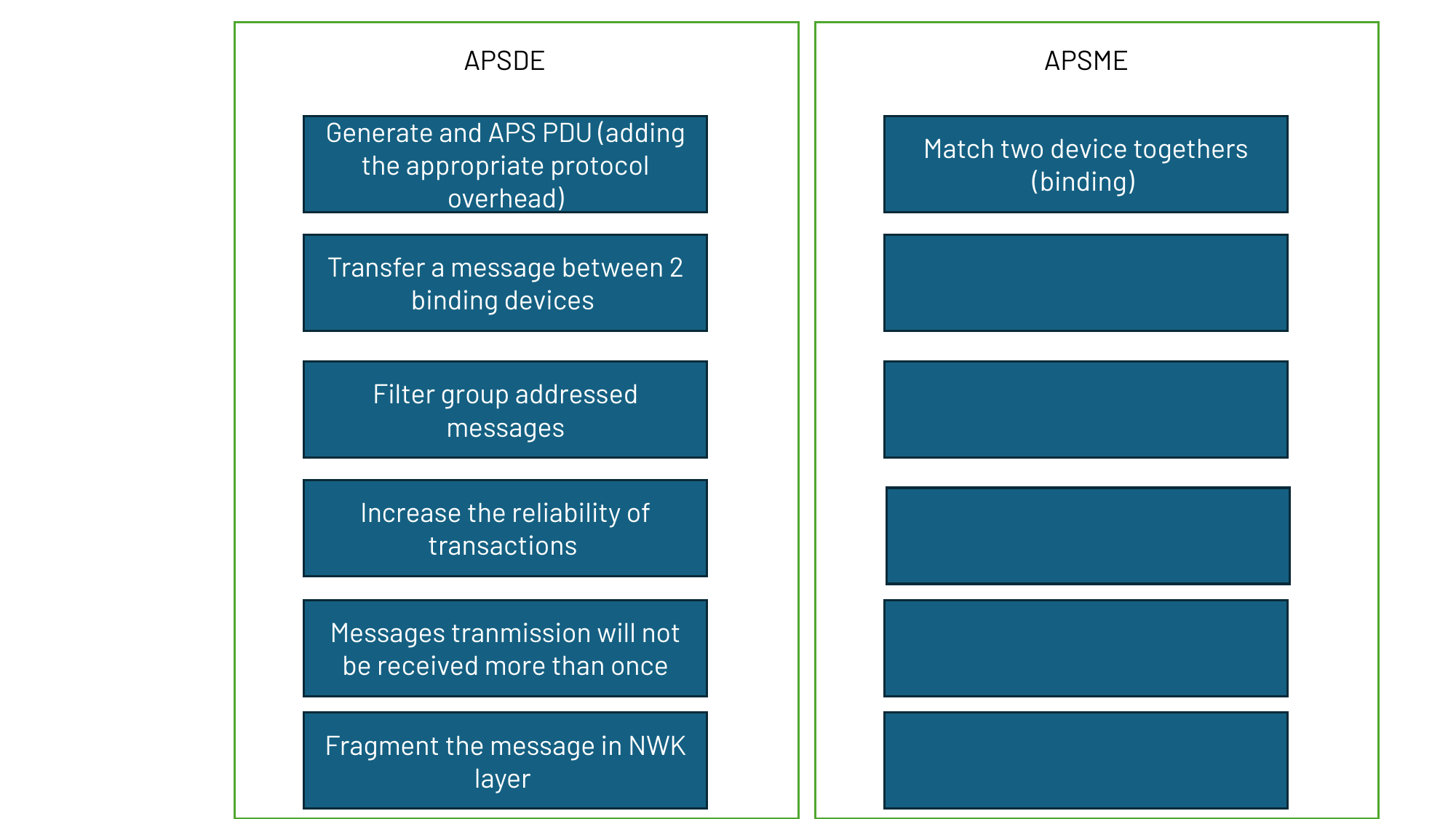

APSDE
	   	APSME
Generate and APS PDU (adding the appropriate protocol overhead)
Match two device togethers (binding)
Transfer a message between 2 binding devices

Filter group addressed messages

Increase the reliability of transactions

Messages tranmission will not be received more than once

Fragment the message in NWK layer